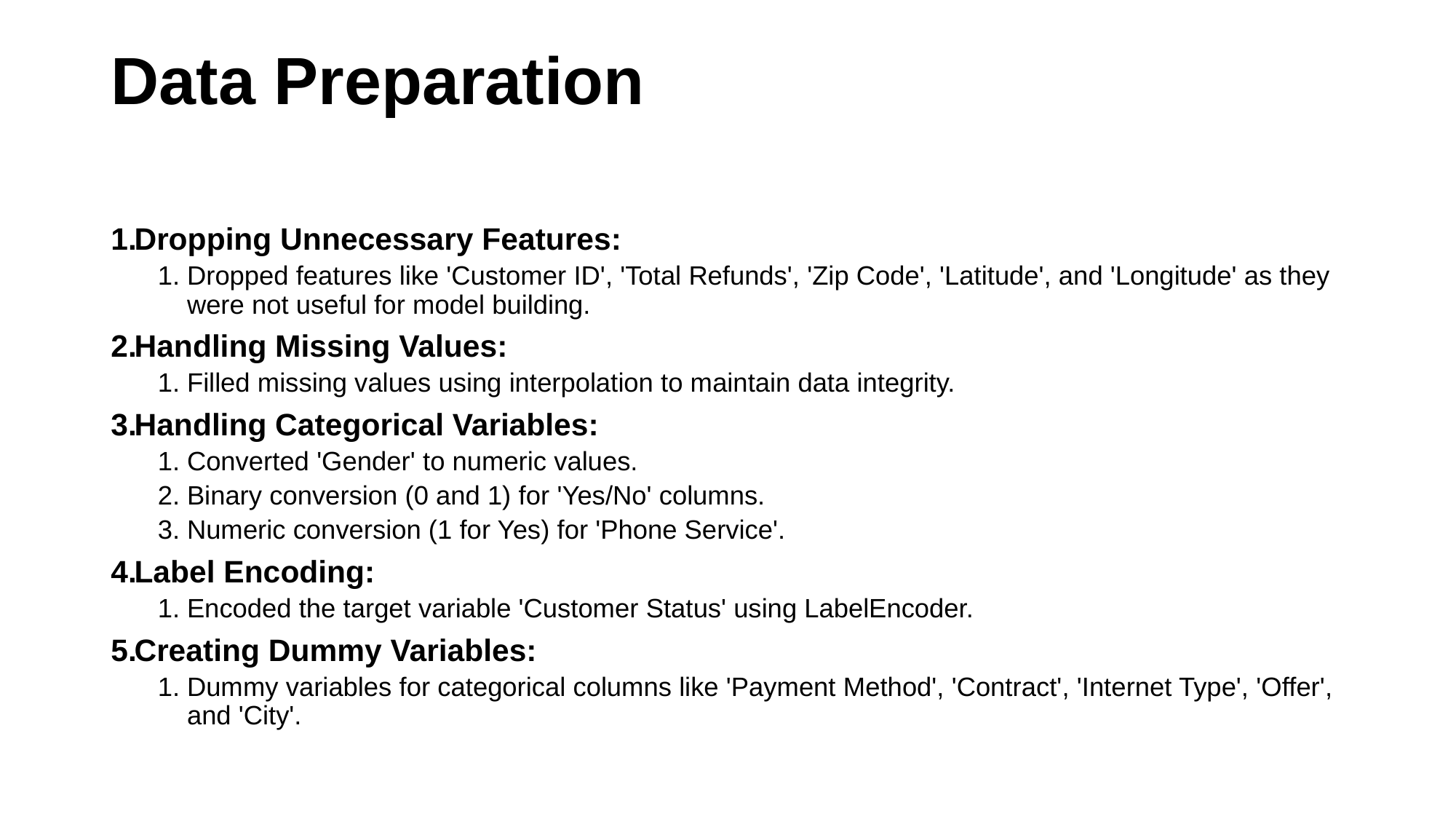

# Data Preparation
Dropping Unnecessary Features:
Dropped features like 'Customer ID', 'Total Refunds', 'Zip Code', 'Latitude', and 'Longitude' as they were not useful for model building.
Handling Missing Values:
Filled missing values using interpolation to maintain data integrity.
Handling Categorical Variables:
Converted 'Gender' to numeric values.
Binary conversion (0 and 1) for 'Yes/No' columns.
Numeric conversion (1 for Yes) for 'Phone Service'.
Label Encoding:
Encoded the target variable 'Customer Status' using LabelEncoder.
Creating Dummy Variables:
Dummy variables for categorical columns like 'Payment Method', 'Contract', 'Internet Type', 'Offer', and 'City'.